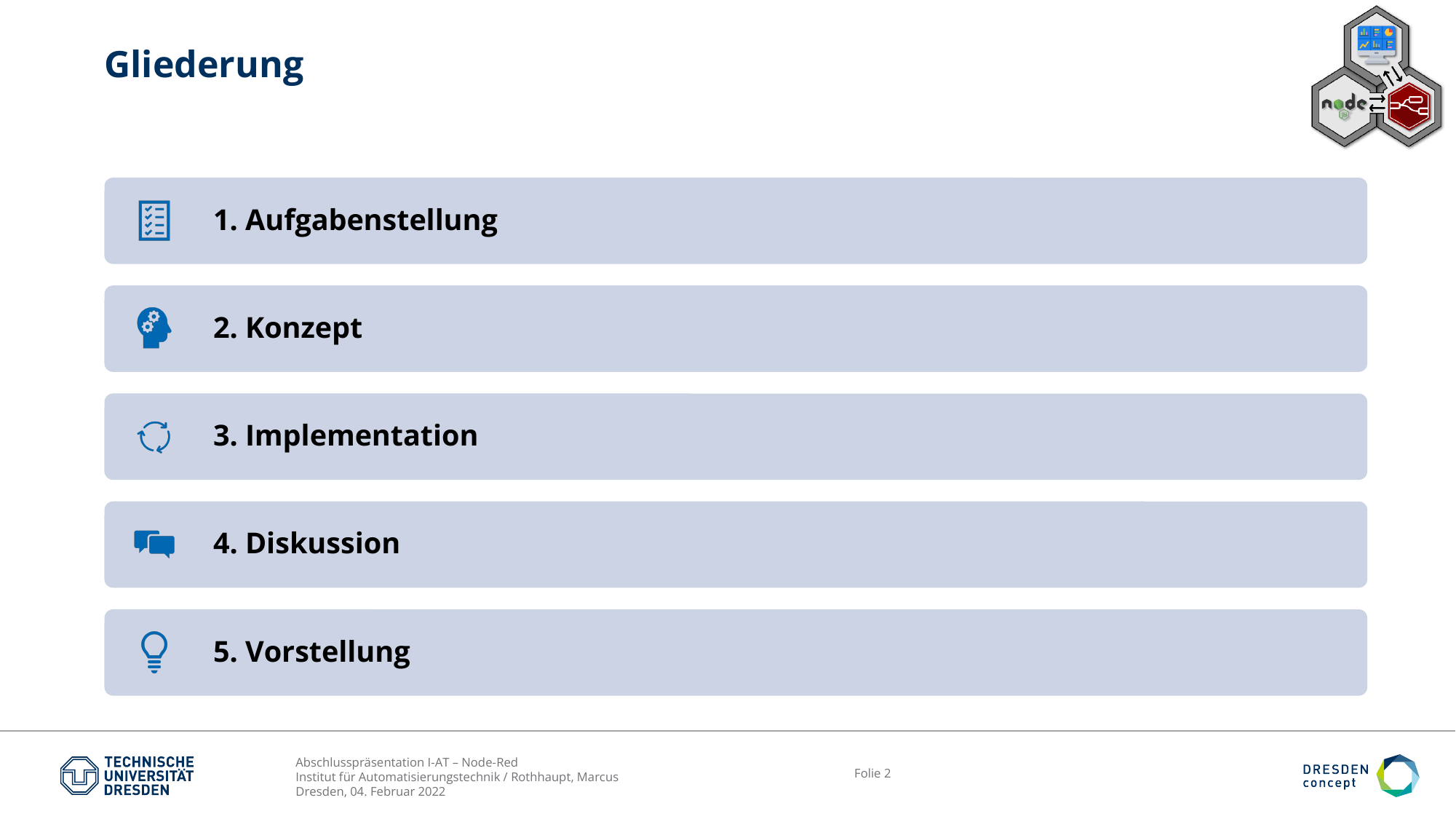

# Gliederung
1. Aufgabenstellung
2. Konzept
3. Implementation
4. Diskussion
5. Vorstellung